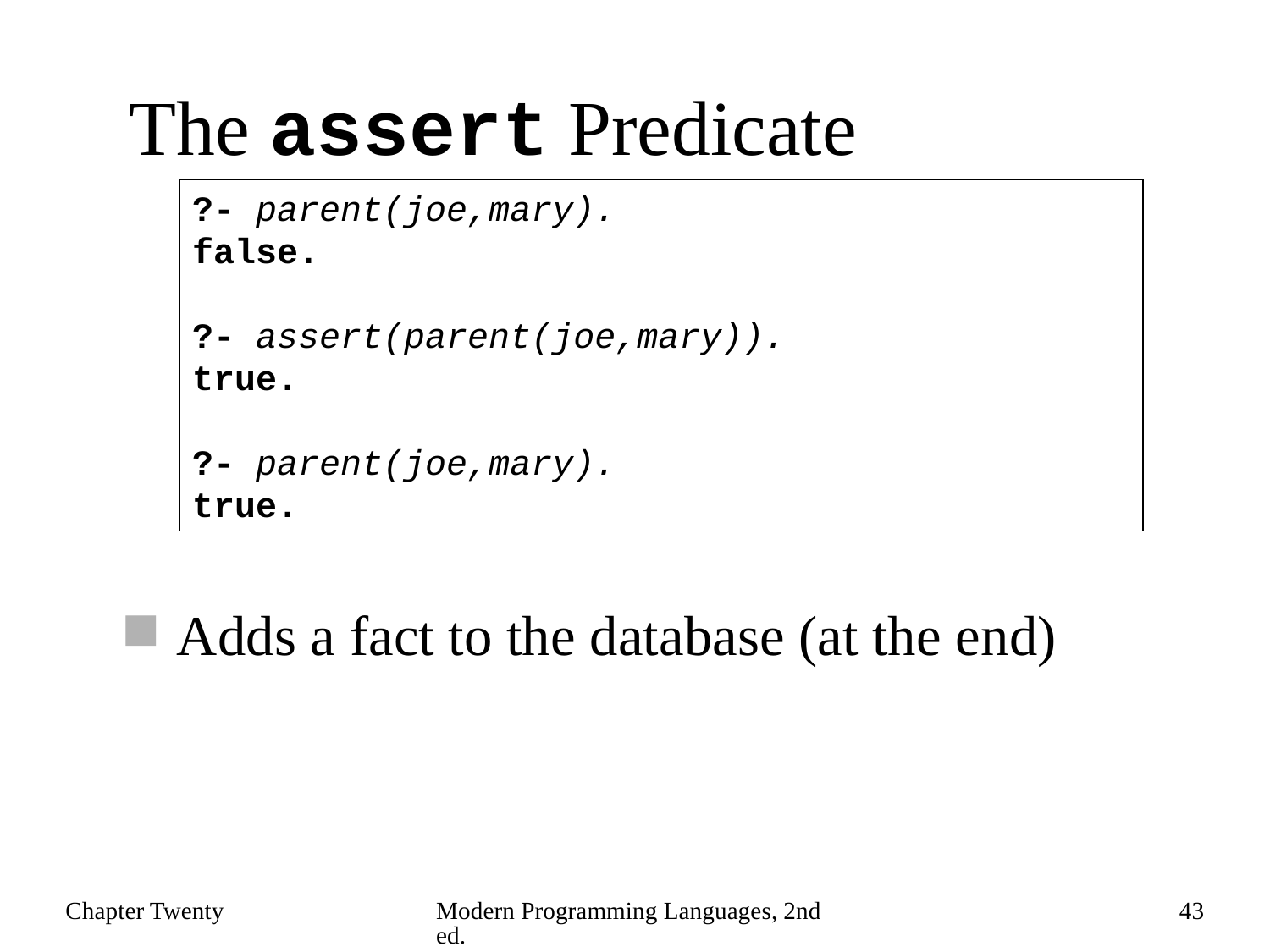

# The assert Predicate
?- parent(joe,mary).
false.
?- assert(parent(joe,mary)).
true.
?- parent(joe,mary).
true.
Adds a fact to the database (at the end)
Chapter Twenty
Modern Programming Languages, 2nd ed.
43